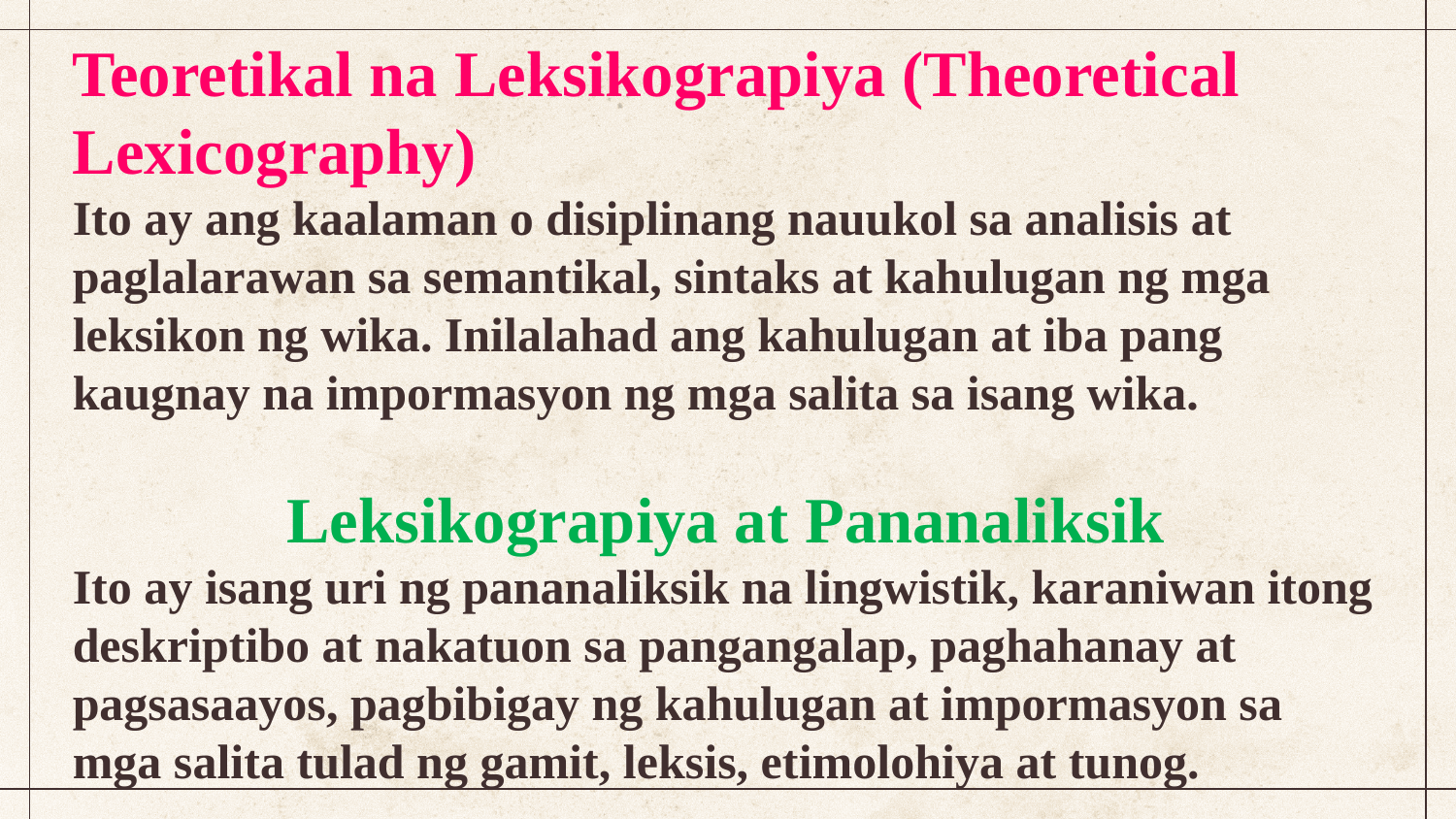

Teoretikal na Leksikograpiya (Theoretical Lexicography)
Ito ay ang kaalaman o disiplinang nauukol sa analisis at paglalarawan sa semantikal, sintaks at kahulugan ng mga leksikon ng wika. Inilalahad ang kahulugan at iba pang kaugnay na impormasyon ng mga salita sa isang wika.

Leksikograpiya at Pananaliksik
Ito ay isang uri ng pananaliksik na lingwistik, karaniwan itong deskriptibo at nakatuon sa pangangalap, paghahanay at pagsasaayos, pagbibigay ng kahulugan at impormasyon sa mga salita tulad ng gamit, leksis, etimolohiya at tunog.